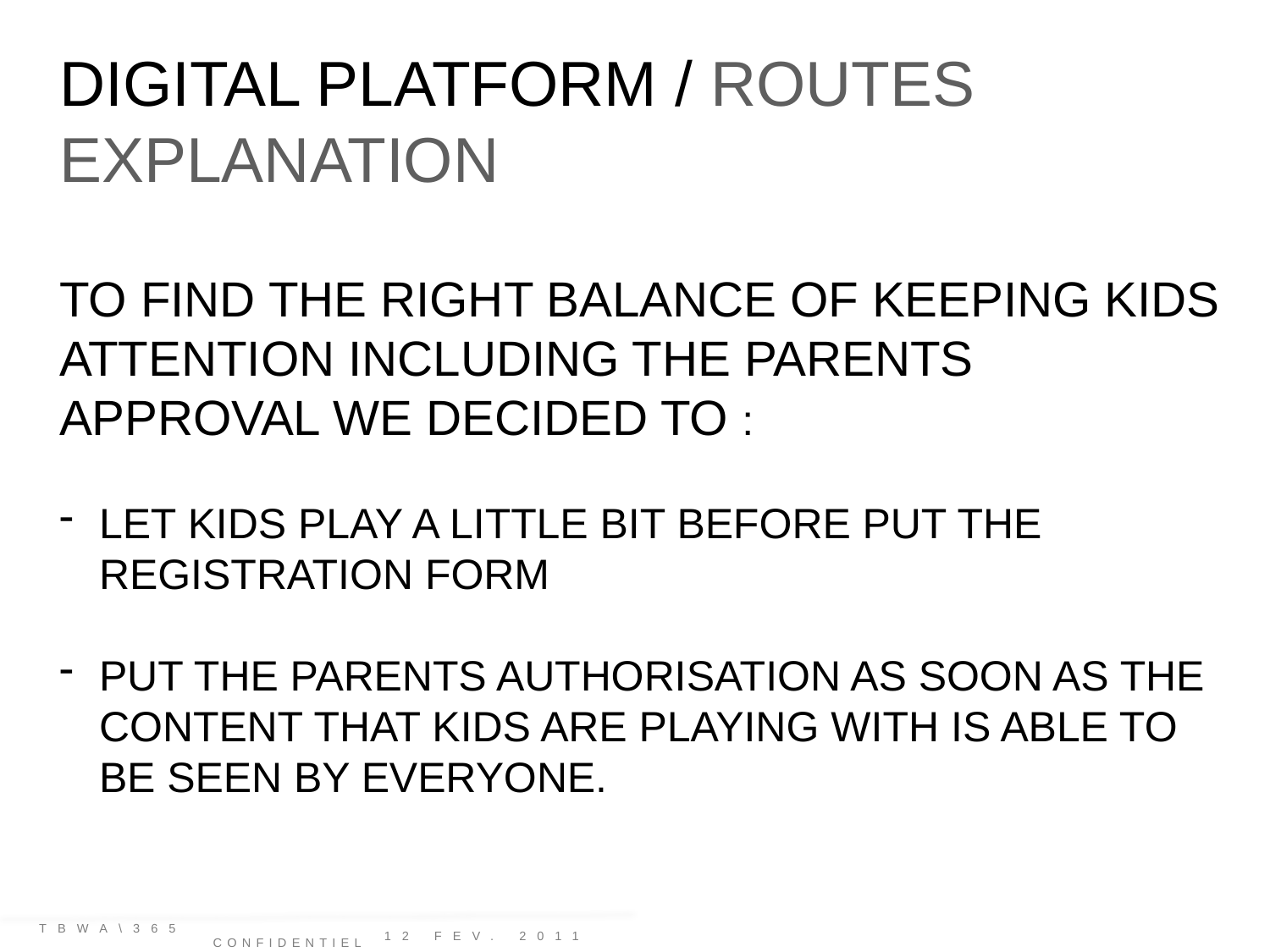

DIGITAL PLATFORM / ROUTES EXPLANATION
TO FIND THE RIGHT BALANCE OF KEEPING KIDS ATTENTION INCLUDING THE PARENTS APPROVAL WE DECIDED TO :

LET KIDS PLAY A LITTLE BIT BEFORE PUT THE REGISTRATION FORM

PUT THE PARENTS AUTHORISATION AS SOON AS THE CONTENT THAT KIDS ARE PLAYING WITH IS ABLE TO BE SEEN BY EVERYONE.